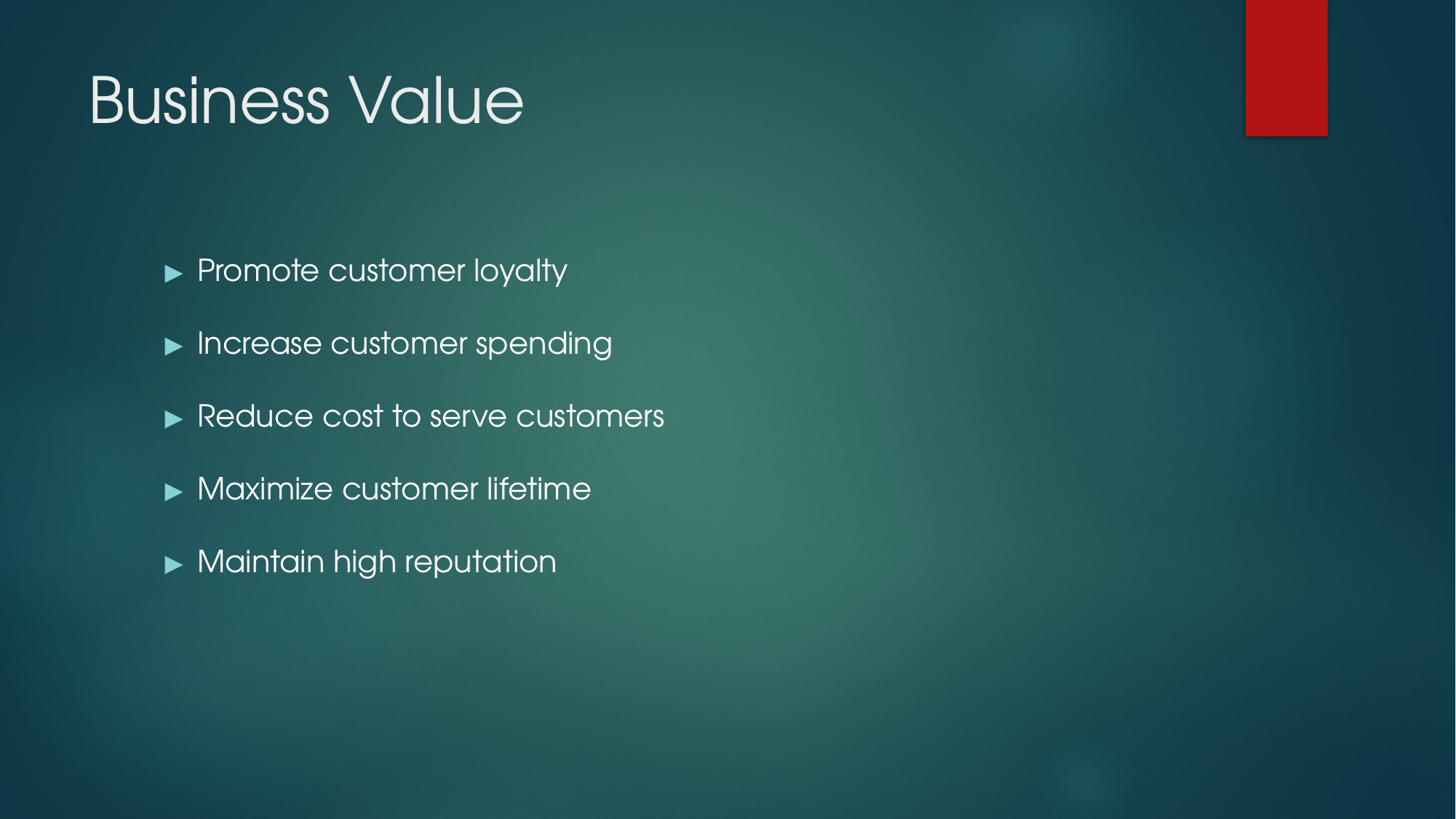

# Business Value
Promote customer loyalty

Increase customer spending

Reduce cost to serve customers

Maximize customer lifetime

Maintain high reputation